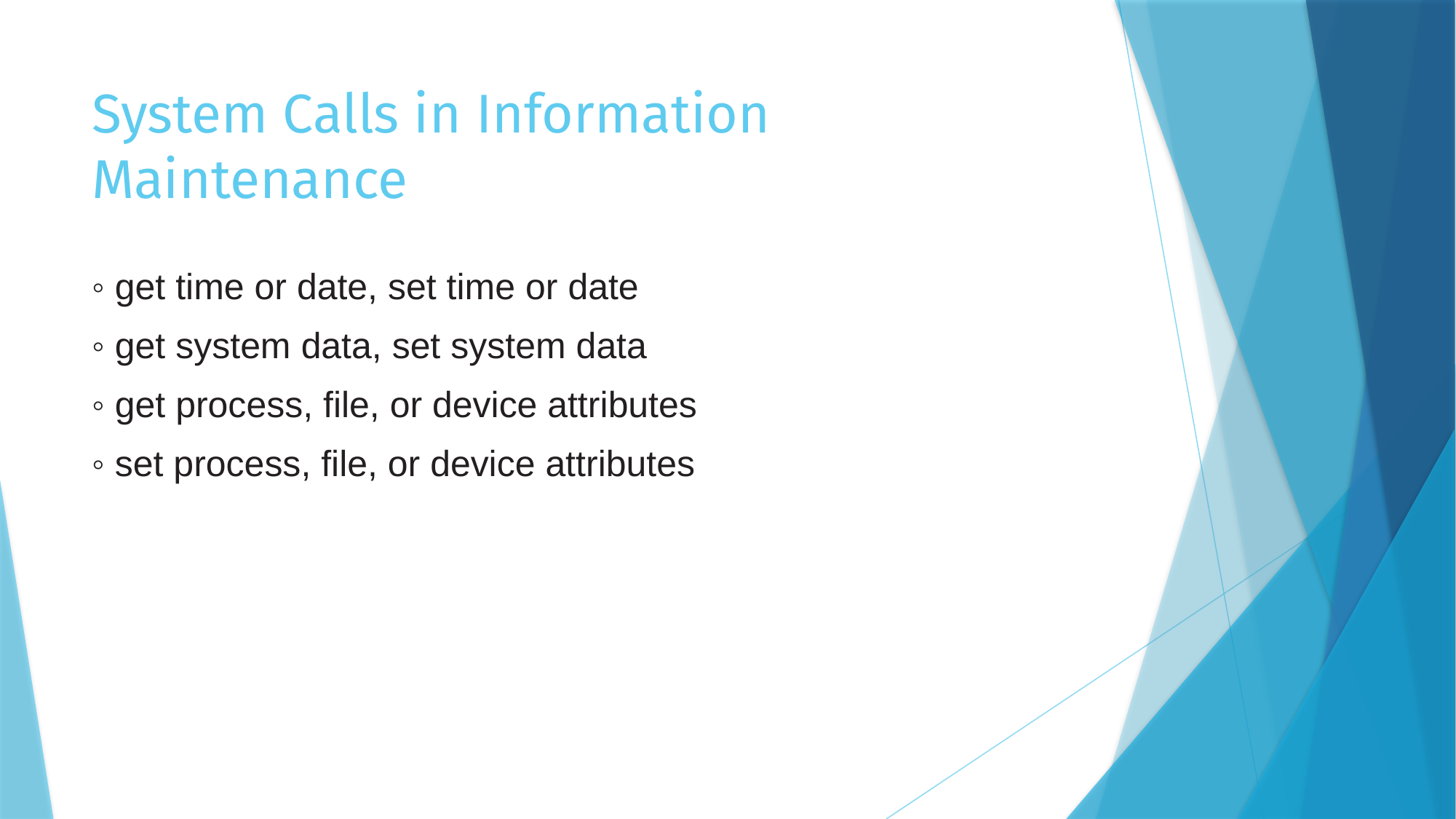

# System Calls in Information Maintenance
◦ get time or date, set time or date
◦ get system data, set system data
◦ get process, file, or device attributes
◦ set process, file, or device attributes